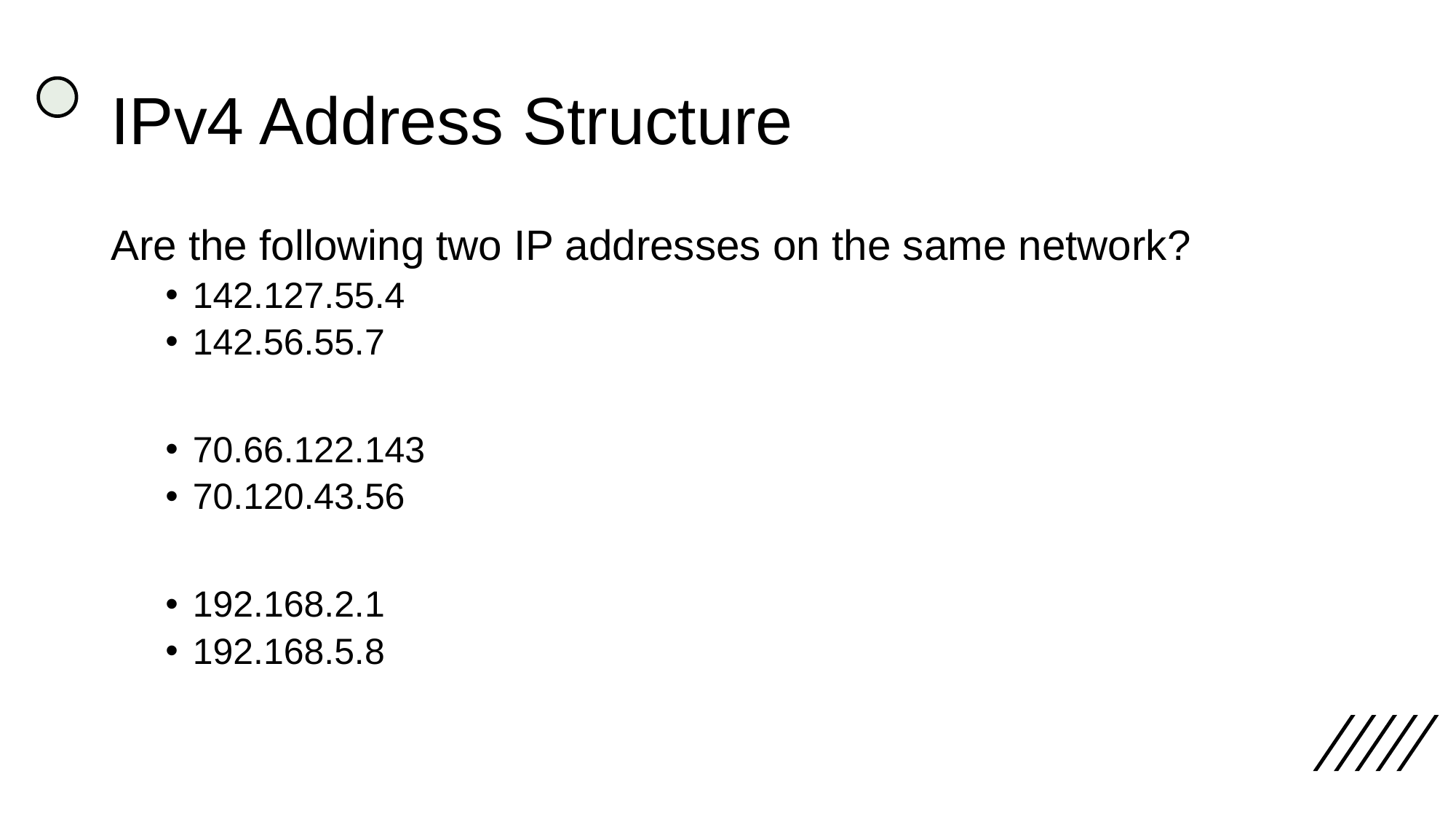

# IPv4 Address Structure
Are the following two IP addresses on the same network?
142.127.55.4
142.56.55.7

70.66.122.143
70.120.43.56

192.168.2.1
192.168.5.8